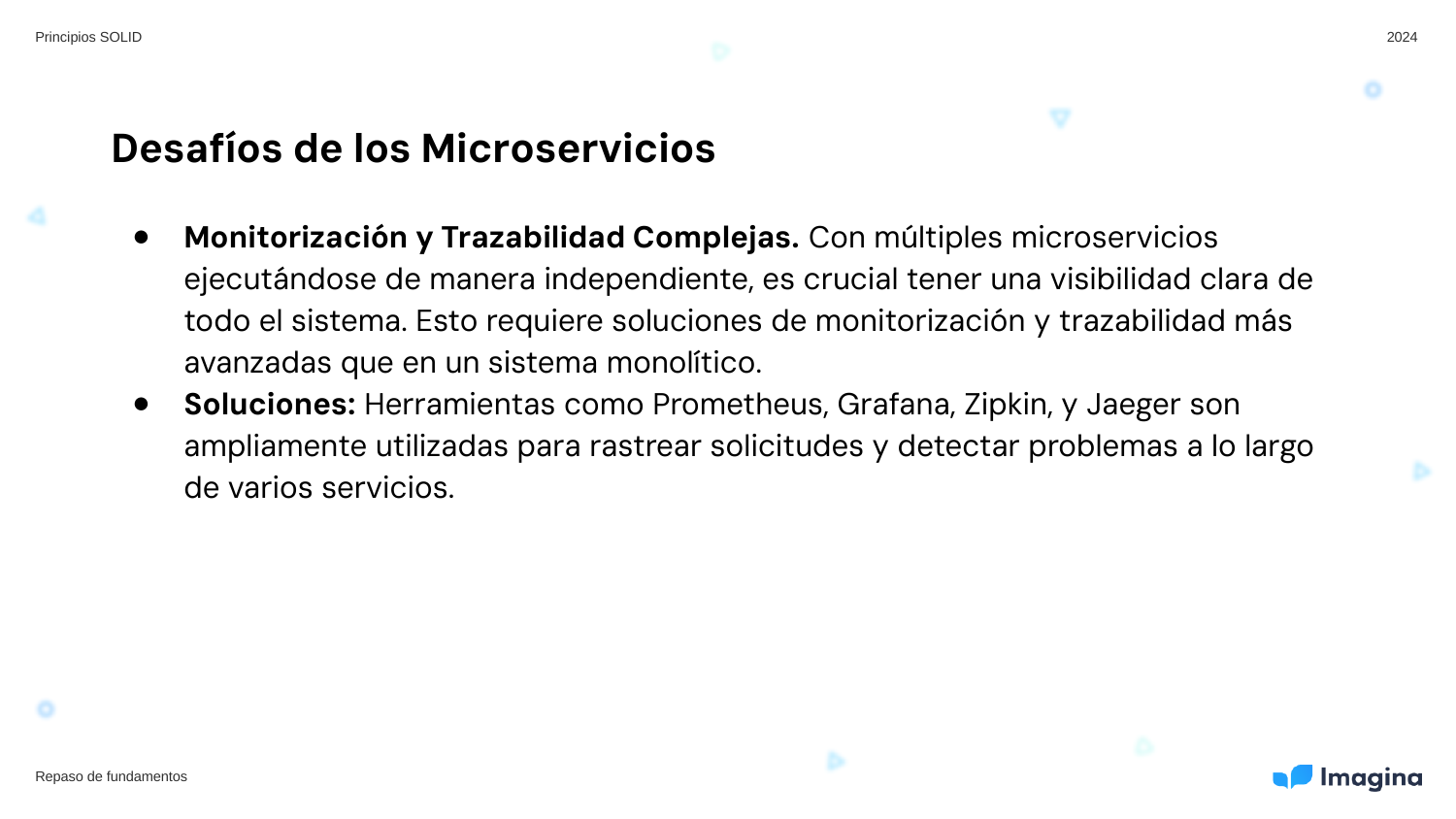

Principios SOLID
2024
Desafíos de los Microservicios
Monitorización y Trazabilidad Complejas. Con múltiples microservicios ejecutándose de manera independiente, es crucial tener una visibilidad clara de todo el sistema. Esto requiere soluciones de monitorización y trazabilidad más avanzadas que en un sistema monolítico.
Soluciones: Herramientas como Prometheus, Grafana, Zipkin, y Jaeger son ampliamente utilizadas para rastrear solicitudes y detectar problemas a lo largo de varios servicios.
Repaso de fundamentos